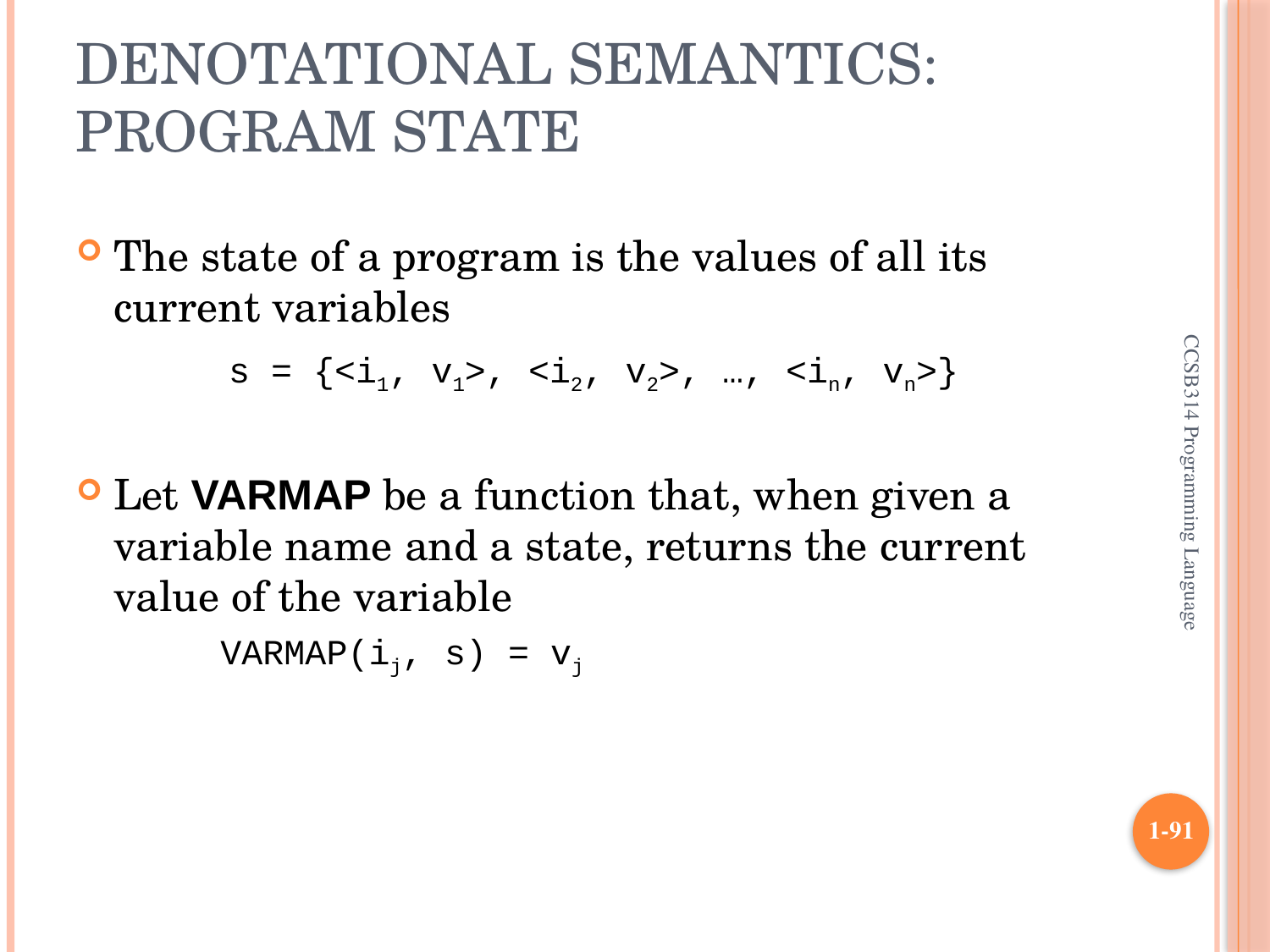

# Denotational Semantics: Program State
The state of a program is the values of all its current variables
      s = {<i1, v1>, <i2, v2>, …, <in, vn>}

Let VARMAP be a function that, when given a variable name and a state, returns the current value of the variable
         VARMAP(ij, s) = vj
CCSB314 Programming Language
1-91